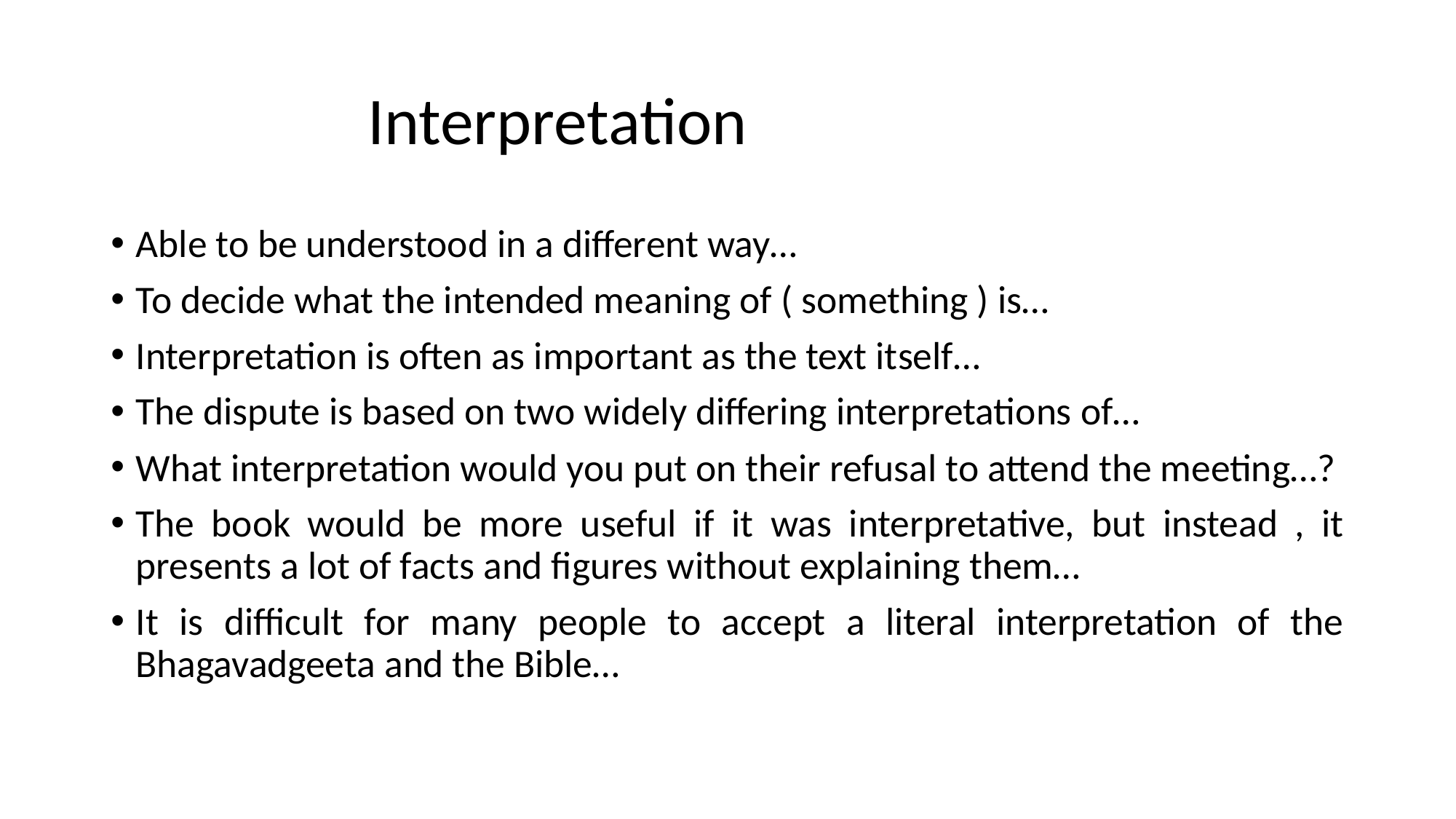

# Interpretation
Able to be understood in a different way…
To decide what the intended meaning of ( something ) is…
Interpretation is often as important as the text itself…
The dispute is based on two widely differing interpretations of…
What interpretation would you put on their refusal to attend the meeting…?
The book would be more useful if it was interpretative, but instead , it presents a lot of facts and figures without explaining them…
It is difficult for many people to accept a literal interpretation of the Bhagavadgeeta and the Bible…